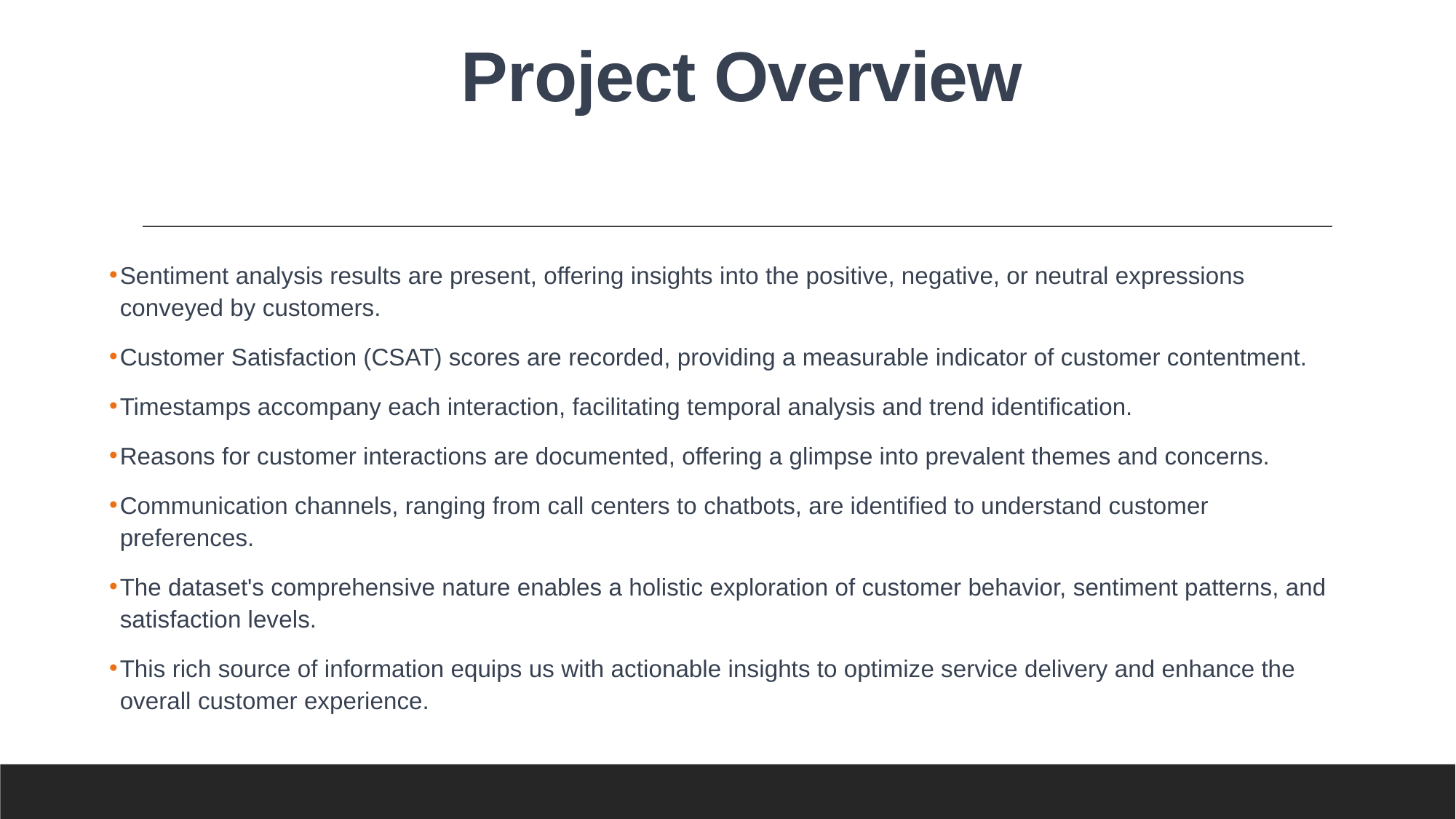

# Project Overview
Sentiment analysis results are present, offering insights into the positive, negative, or neutral expressions conveyed by customers.
Customer Satisfaction (CSAT) scores are recorded, providing a measurable indicator of customer contentment.
Timestamps accompany each interaction, facilitating temporal analysis and trend identification.
Reasons for customer interactions are documented, offering a glimpse into prevalent themes and concerns.
Communication channels, ranging from call centers to chatbots, are identified to understand customer preferences.
The dataset's comprehensive nature enables a holistic exploration of customer behavior, sentiment patterns, and satisfaction levels.
This rich source of information equips us with actionable insights to optimize service delivery and enhance the overall customer experience.